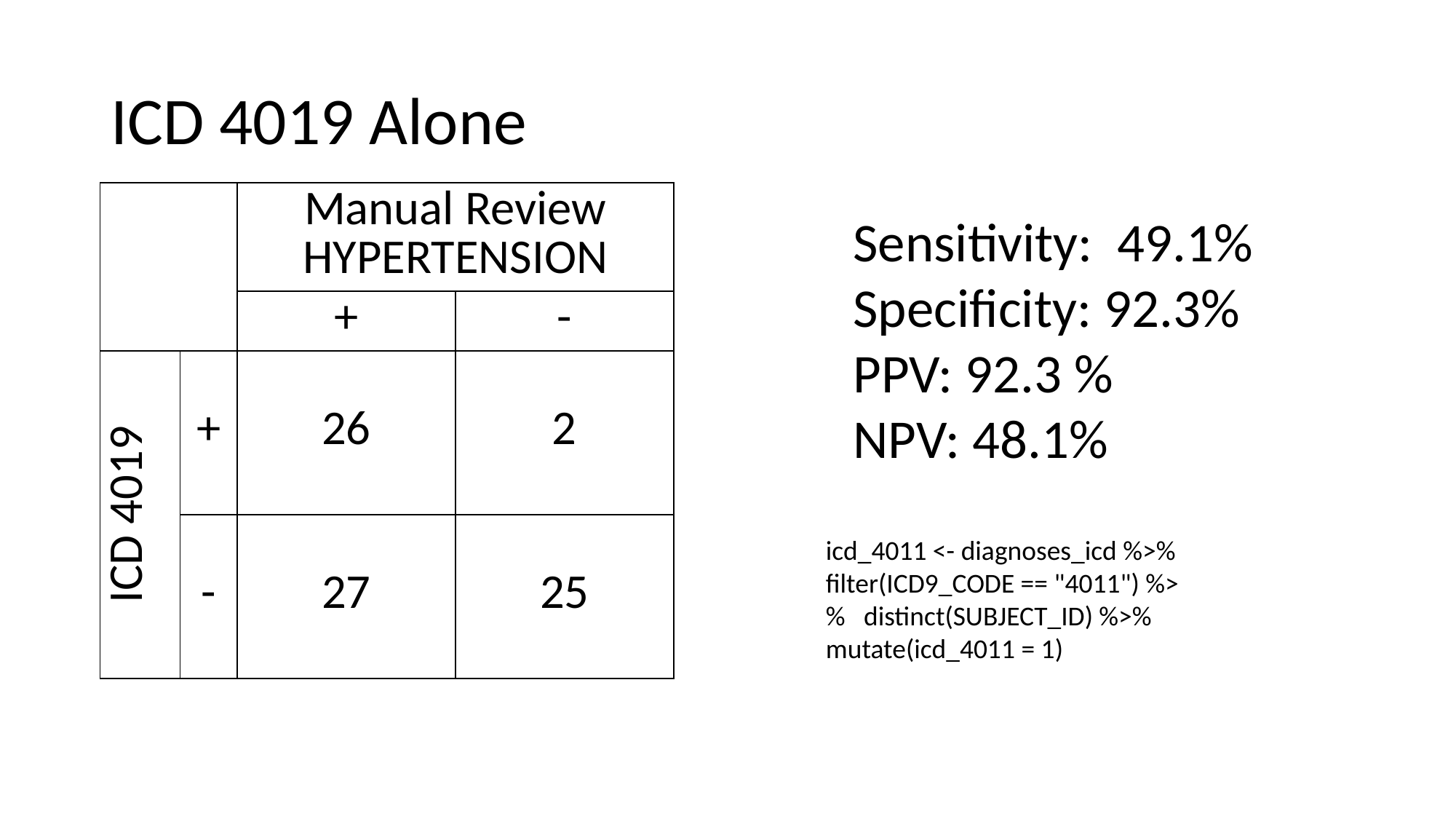

# ICD 4019 Alone
|  |  | Manual Review HYPERTENSION |  |
| --- | --- | --- | --- |
|  |  | + | - |
| ICD 4019 | + | 26 | 2 |
|  | - | 27 | 25 |
Sensitivity:  49.1%
Specificity: 92.3%
PPV: 92.3 %
NPV: 48.1%
icd_4011 <- diagnoses_icd %>%   filter(ICD9_CODE == "4011") %>%   distinct(SUBJECT_ID) %>%   mutate(icd_4011 = 1)